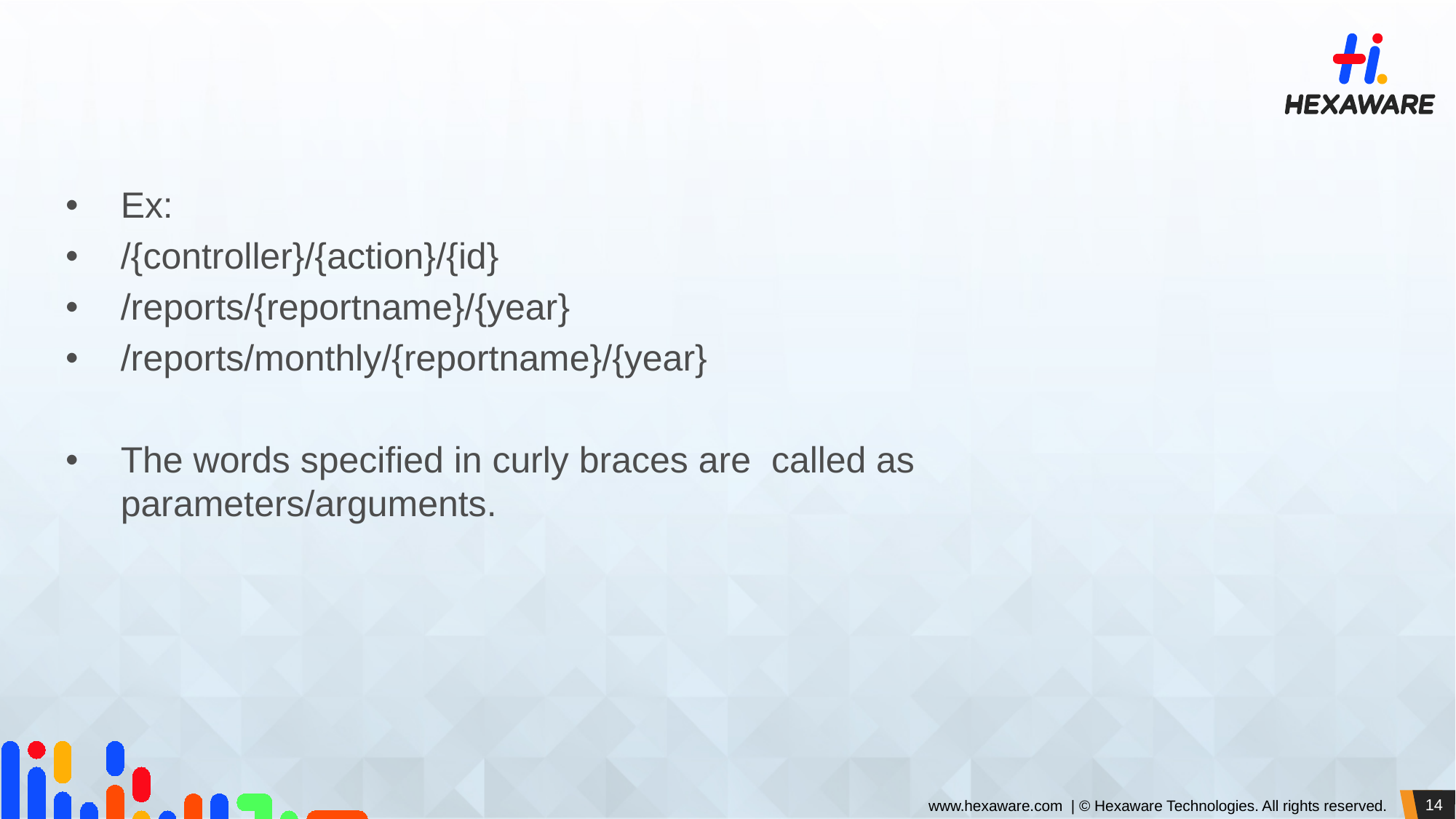

Ex:
/{controller}/{action}/{id}
/reports/{reportname}/{year}
/reports/monthly/{reportname}/{year}

The words specified in curly braces are  called as parameters/arguments.